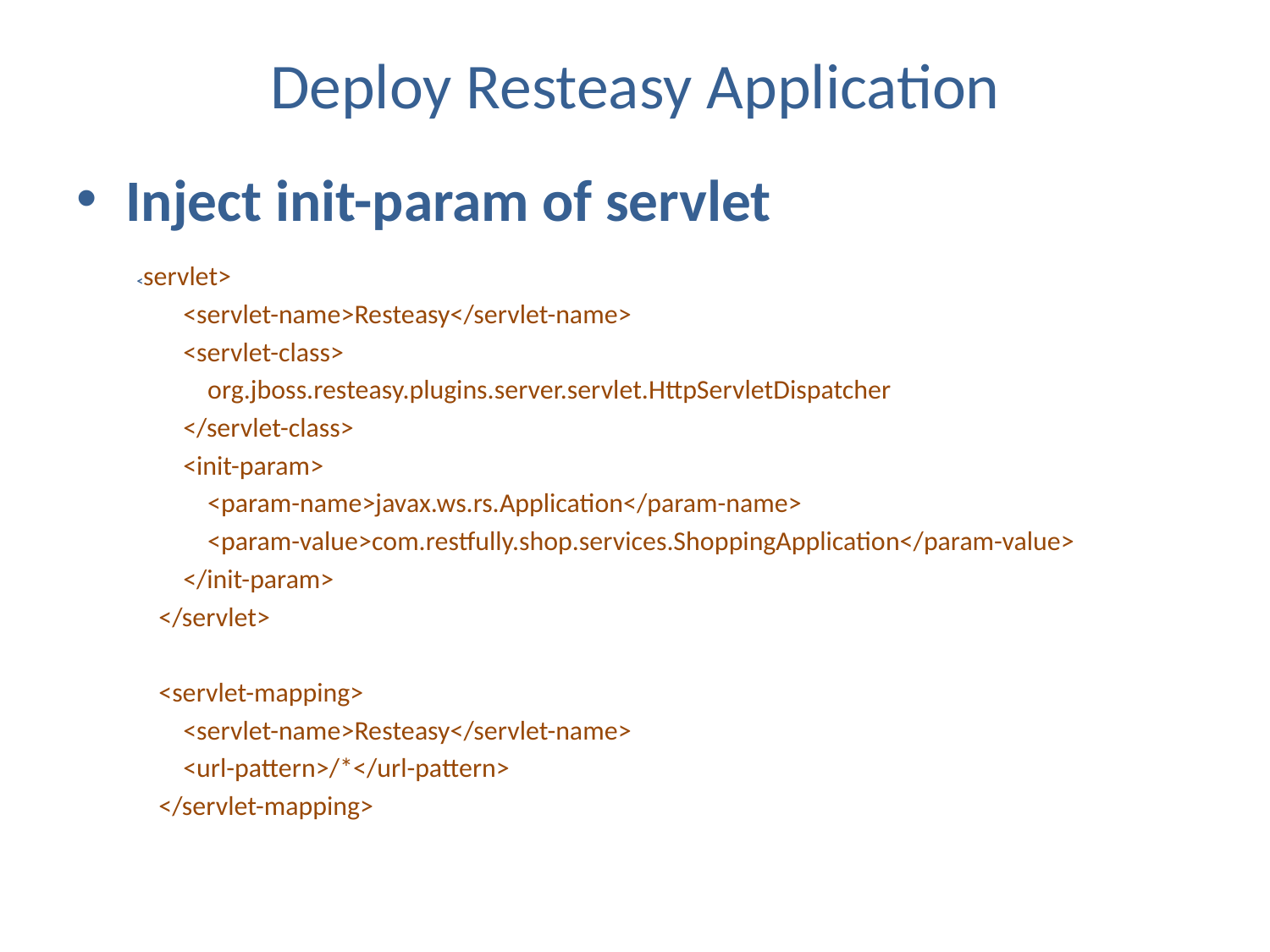

# Deploy Resteasy Application
Inject init-param of servlet

 <servlet>
        <servlet-name>Resteasy</servlet-name>
        <servlet-class>
            org.jboss.resteasy.plugins.server.servlet.HttpServletDispatcher
        </servlet-class>
        <init-param>
            <param-name>javax.ws.rs.Application</param-name>
            <param-value>com.restfully.shop.services.ShoppingApplication</param-value>
        </init-param>
    </servlet>

    <servlet-mapping>
        <servlet-name>Resteasy</servlet-name>
        <url-pattern>/*</url-pattern>
    </servlet-mapping>